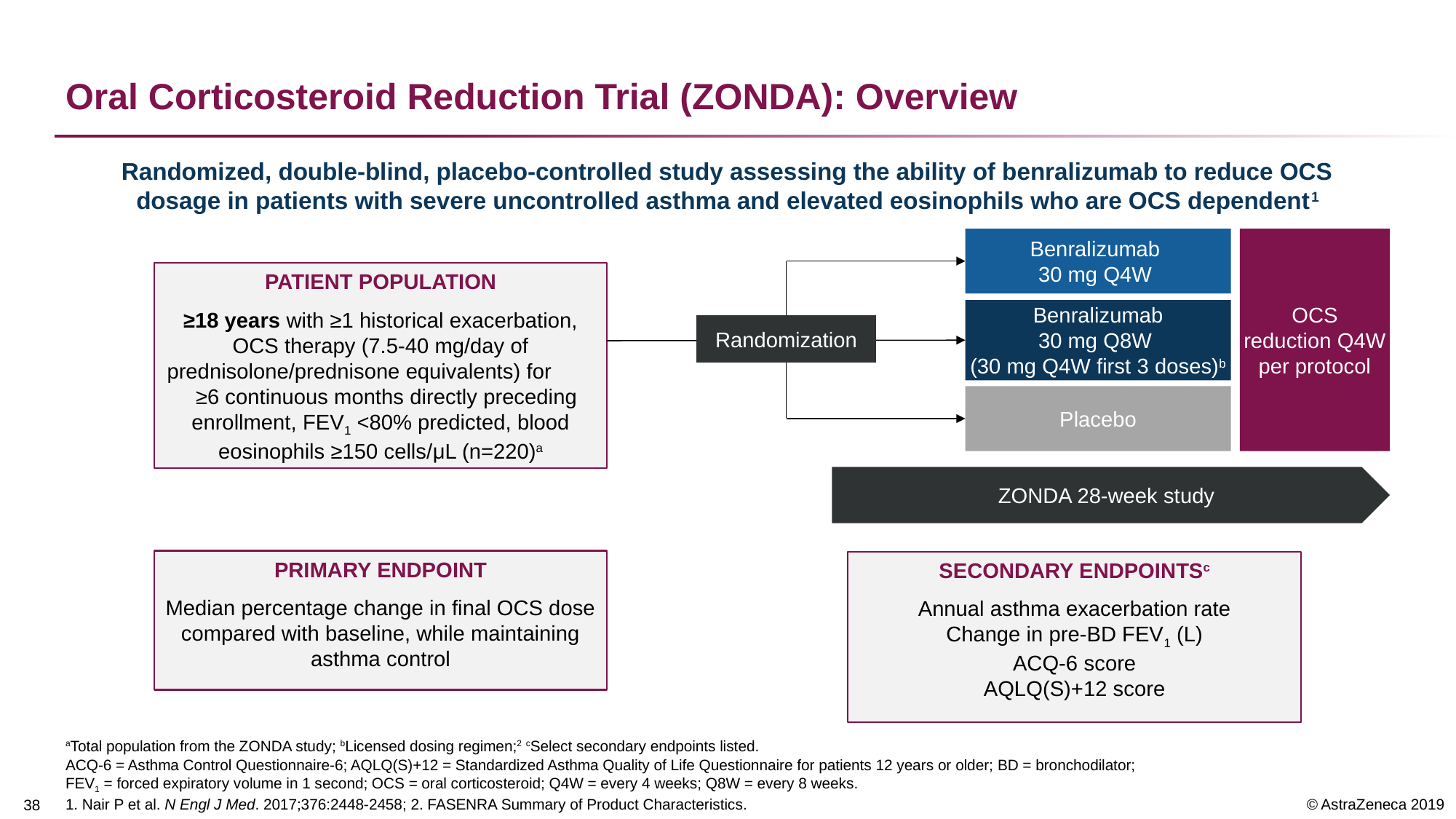

# Oral Corticosteroid Reduction Trial (ZONDA): Overview
Randomized, double-blind, placebo-controlled study assessing the ability of benralizumab to reduce OCS dosage in patients with severe uncontrolled asthma and elevated eosinophils who are OCS dependent1
     ZONDA 28-week study
Benralizumab
30 mg Q4W
OCS
reduction Q4W per protocol
≥18 years with ≥1 historical exacerbation, OCS therapy (7.5-40 mg/day of prednisolone/prednisone equivalents) for          ≥6 continuous months directly preceding enrollment, FEV1 <80% predicted, blood eosinophils ≥150 cells/μL (n=220)a
Patient Population
Benralizumab
30 mg Q8W
(30 mg Q4W first 3 doses)b
Randomization
Placebo
Median percentage change in final OCS dose compared with baseline, while maintaining asthma control
Primary Endpoint
Annual asthma exacerbation rate
Change in pre-BD FEV1 (L)
ACQ-6 score
AQLQ(S)+12 score
Secondary Endpointsc
aTotal population from the ZONDA study; bLicensed dosing regimen;2 cSelect secondary endpoints listed.
ACQ-6 = Asthma Control Questionnaire-6; AQLQ(S)+12 = Standardized Asthma Quality of Life Questionnaire for patients 12 years or older; BD = bronchodilator;             FEV1 = forced expiratory volume in 1 second; OCS = oral corticosteroid; Q4W = every 4 weeks; Q8W = every 8 weeks.
1. Nair P et al. N Engl J Med. 2017;376:2448-2458; 2. FASENRA Summary of Product Characteristics.

38